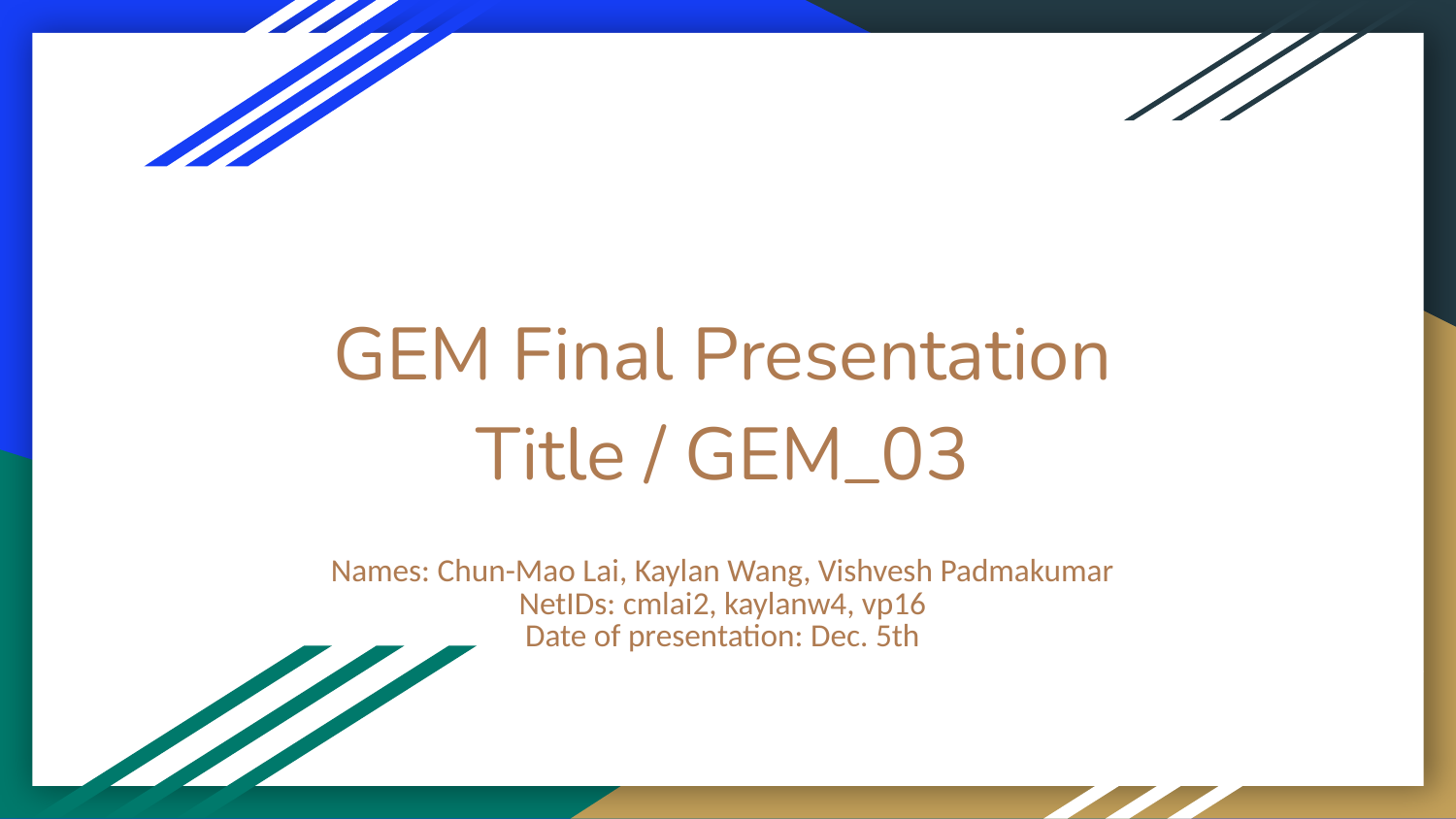

# GEM Final Presentation Title / GEM_03
Names: Chun-Mao Lai, Kaylan Wang, Vishvesh Padmakumar
NetIDs: cmlai2, kaylanw4, vp16
Date of presentation: Dec. 5th